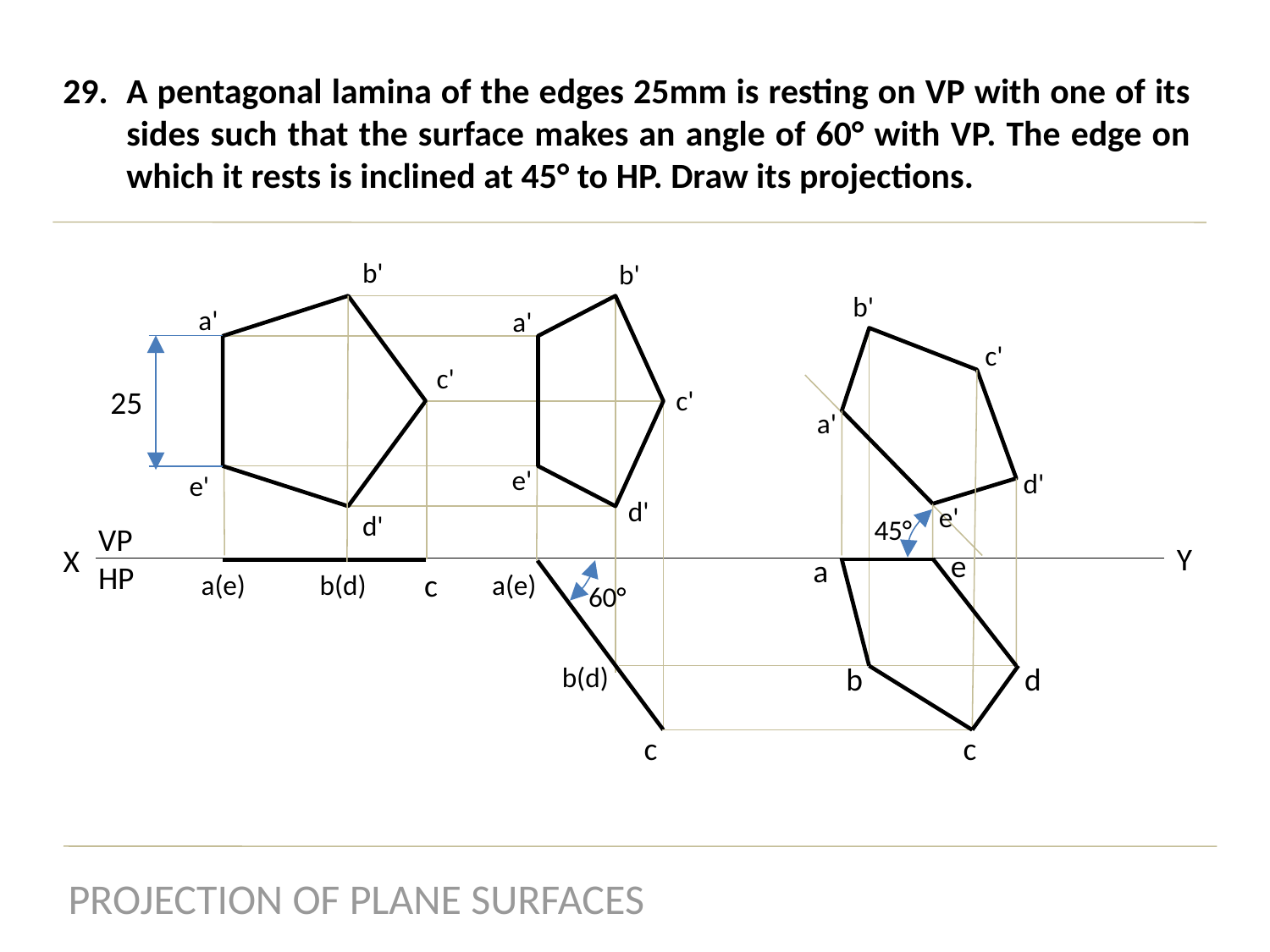

A pentagonal lamina of the edges 25mm is resting on VP with one of its sides such that the surface makes an angle of 60° with VP. The edge on which it rests is inclined at 45° to HP. Draw its projections.
b'
b'
b'
a'
a'

c'

c'
25
c'
a'
e'
d'
e'

d'
e'
d'
45°
VP
HP

Y
X
e
a
c
a(e)
b(d)
a(e)
60°
b(d)
b
d
c
c
PROJECTION OF PLANE SURFACES